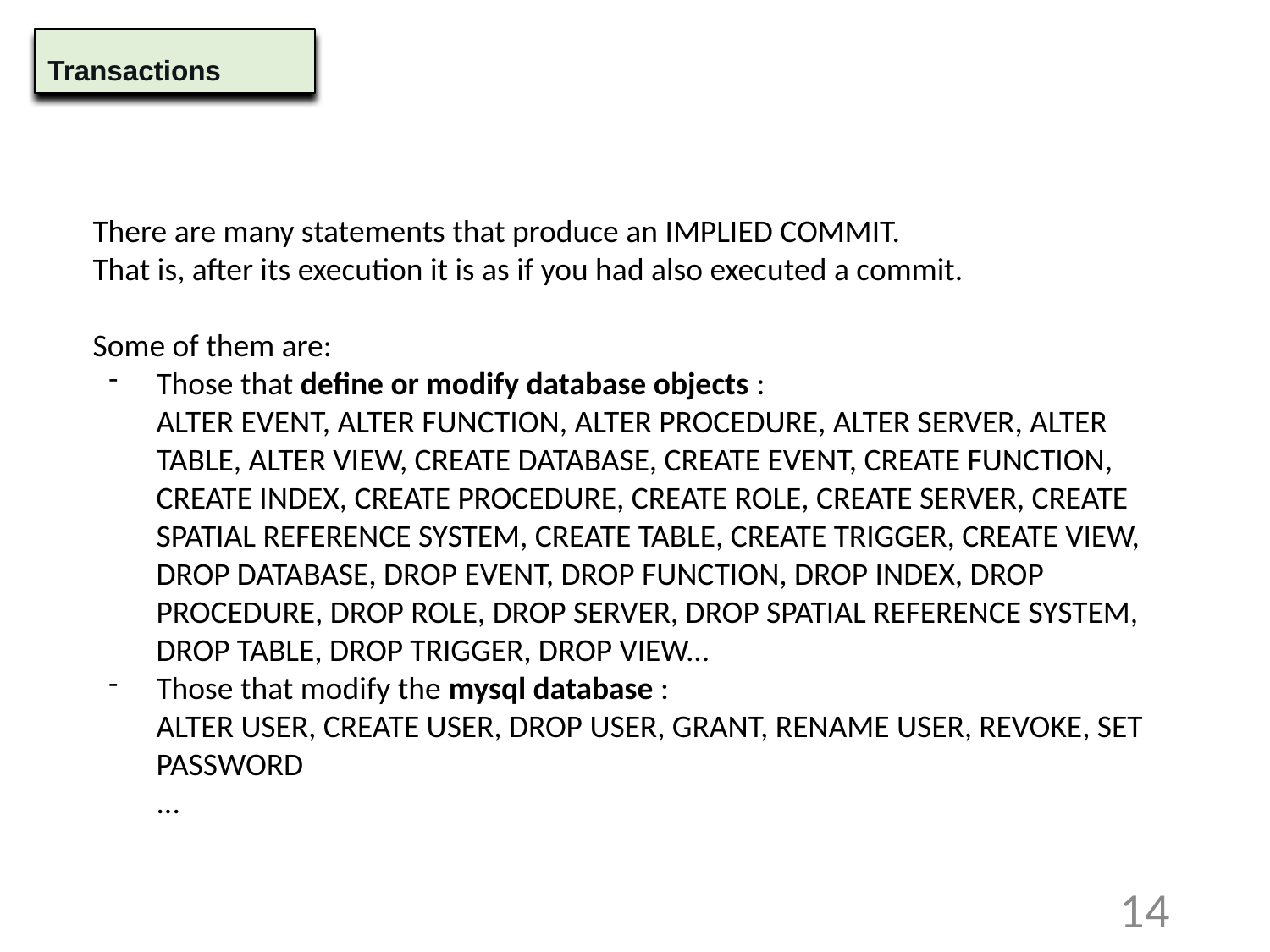

Transactions

There are many statements that produce an IMPLIED COMMIT.
That is, after its execution it is as if you had also executed a commit.

Some of them are:
Those that define or modify database objects :
ALTER EVENT, ALTER FUNCTION, ALTER PROCEDURE, ALTER SERVER, ALTER TABLE, ALTER VIEW, CREATE DATABASE, CREATE EVENT, CREATE FUNCTION, CREATE INDEX, CREATE PROCEDURE, CREATE ROLE, CREATE SERVER, CREATE SPATIAL REFERENCE SYSTEM, CREATE TABLE, CREATE TRIGGER, CREATE VIEW, DROP DATABASE, DROP EVENT, DROP FUNCTION, DROP INDEX, DROP PROCEDURE, DROP ROLE, DROP SERVER, DROP SPATIAL REFERENCE SYSTEM, DROP TABLE, DROP TRIGGER, DROP VIEW...
Those that modify the mysql database :
ALTER USER, CREATE USER, DROP USER, GRANT, RENAME USER, REVOKE, SET PASSWORD
...
14